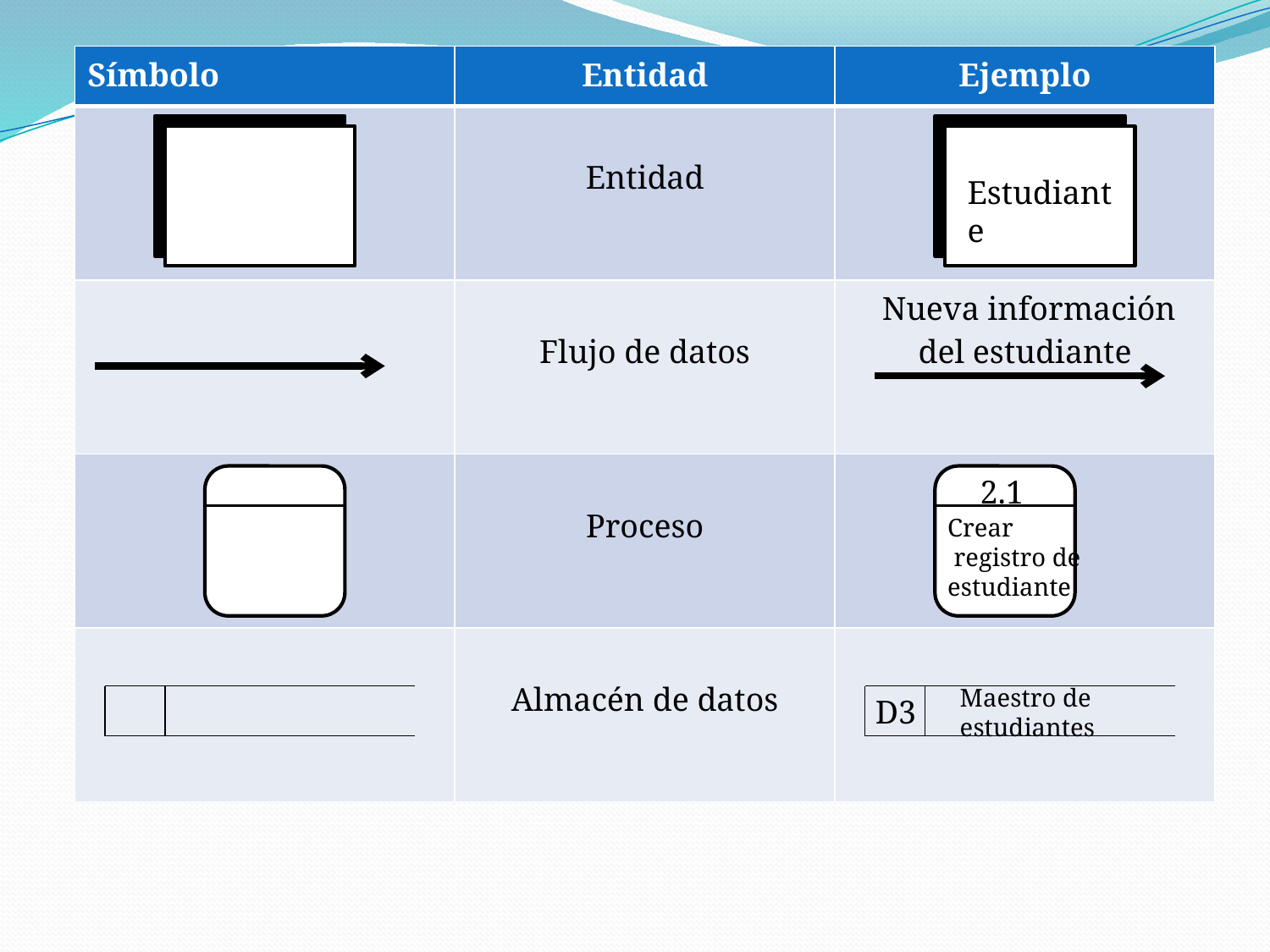

| Símbolo | Entidad | Ejemplo |
| --- | --- | --- |
|  | Entidad |  |
|  | Flujo de datos | Nueva información del estudiante |
|  | Proceso |  |
|  | Almacén de datos |  |

Estudiante

2.1
Crear
 registro de
estudiante
Maestro de
estudiantes
D3